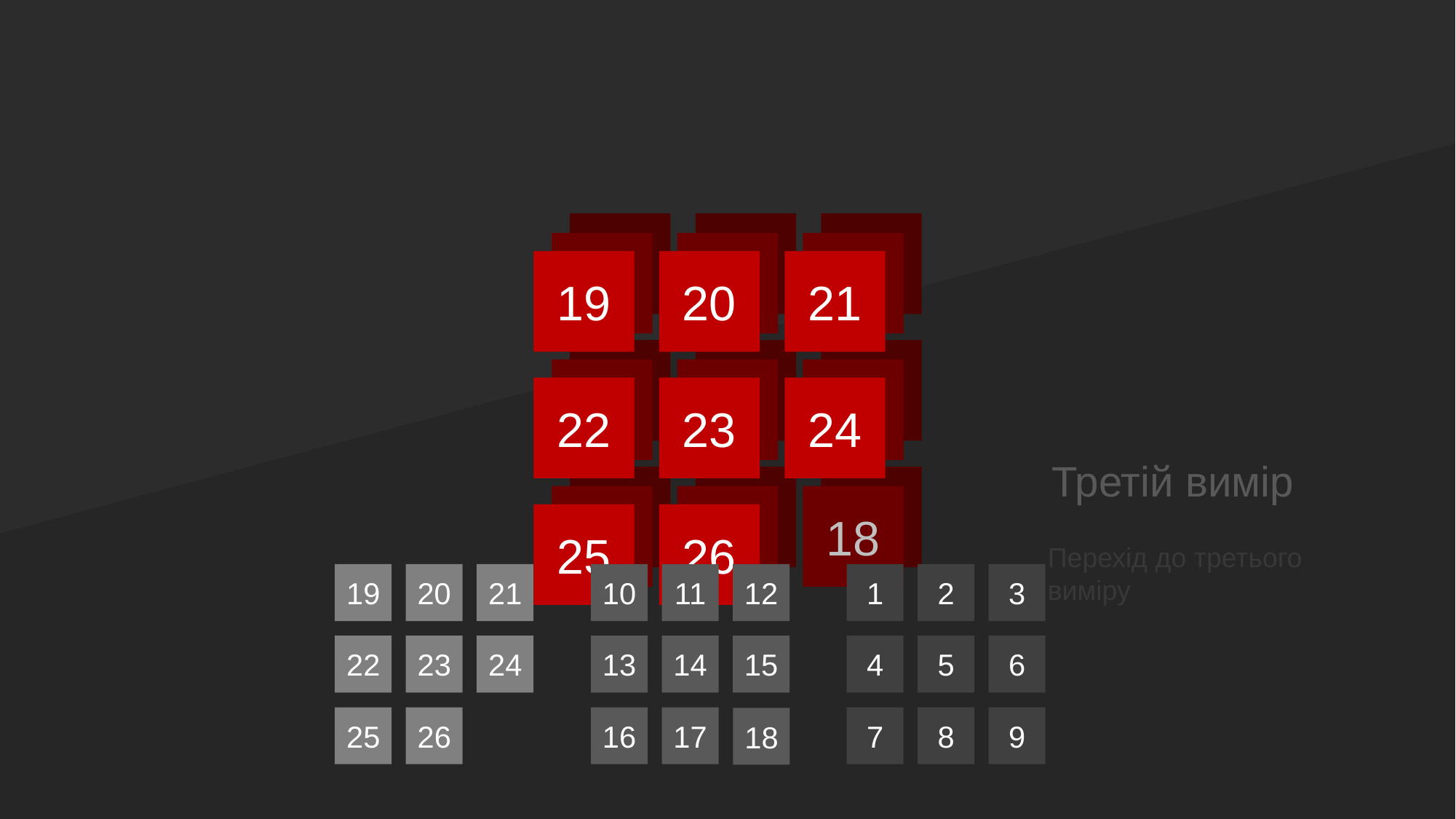

1
2
3
4
5
6
7
8

1
2
3
4
5
6
18
7
8
19
20
21
22
23
24
25
26
Третій вимір
Перехід до третього виміру
19
20
21
22
23
24
25
26
10
11
12
13
14
15
16
17
18
1
2
3
4
5
6
7
8
9